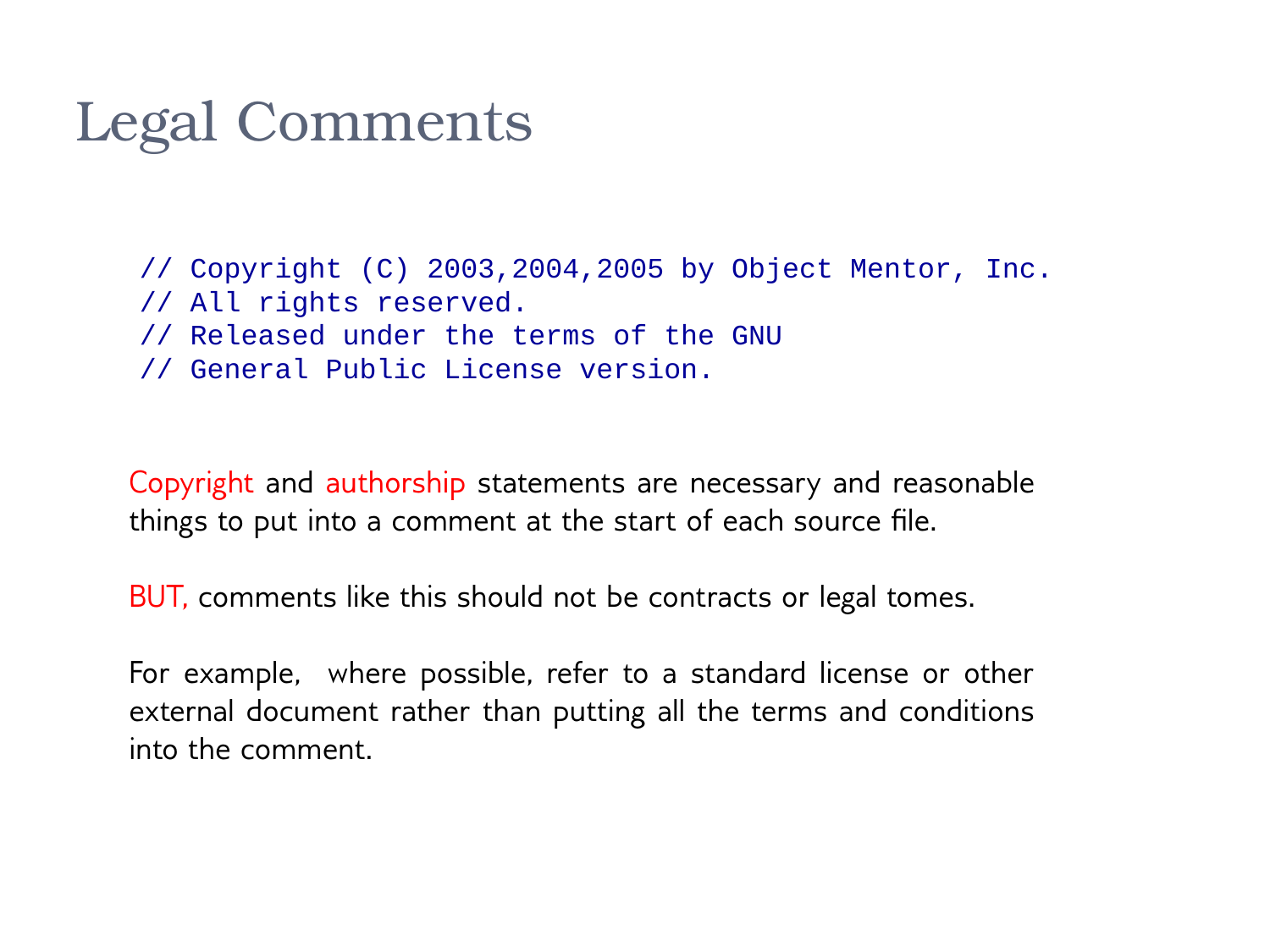

# Legal Comments
// Copyright (C) 2003,2004,2005 by Object Mentor, Inc.
// All rights reserved.
// Released under the terms of the GNU
// General Public License version.
Copyright and authorship statements are necessary and reasonable things to put into a comment at the start of each source file.

BUT, comments like this should not be contracts or legal tomes.

For example,  where possible, refer to a standard license or other external document rather than putting all the terms and conditions into the comment.